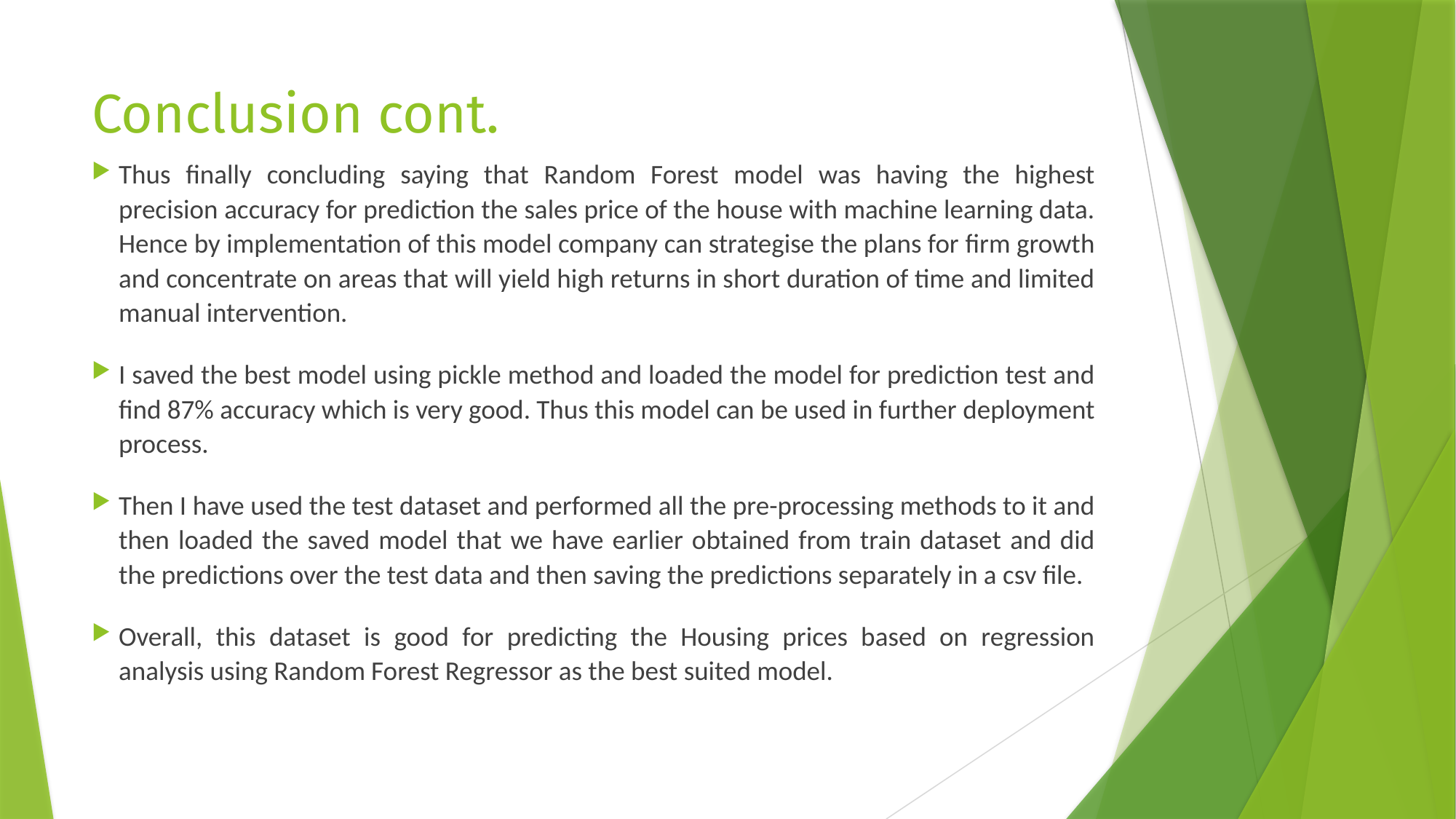

# Conclusion cont.
Thus finally concluding saying that Random Forest model was having the highest precision accuracy for prediction the sales price of the house with machine learning data. Hence by implementation of this model company can strategise the plans for firm growth and concentrate on areas that will yield high returns in short duration of time and limited manual intervention.
I saved the best model using pickle method and loaded the model for prediction test and find 87% accuracy which is very good. Thus this model can be used in further deployment process.
Then I have used the test dataset and performed all the pre-processing methods to it and then loaded the saved model that we have earlier obtained from train dataset and did the predictions over the test data and then saving the predictions separately in a csv file.
Overall, this dataset is good for predicting the Housing prices based on regression analysis using Random Forest Regressor as the best suited model.